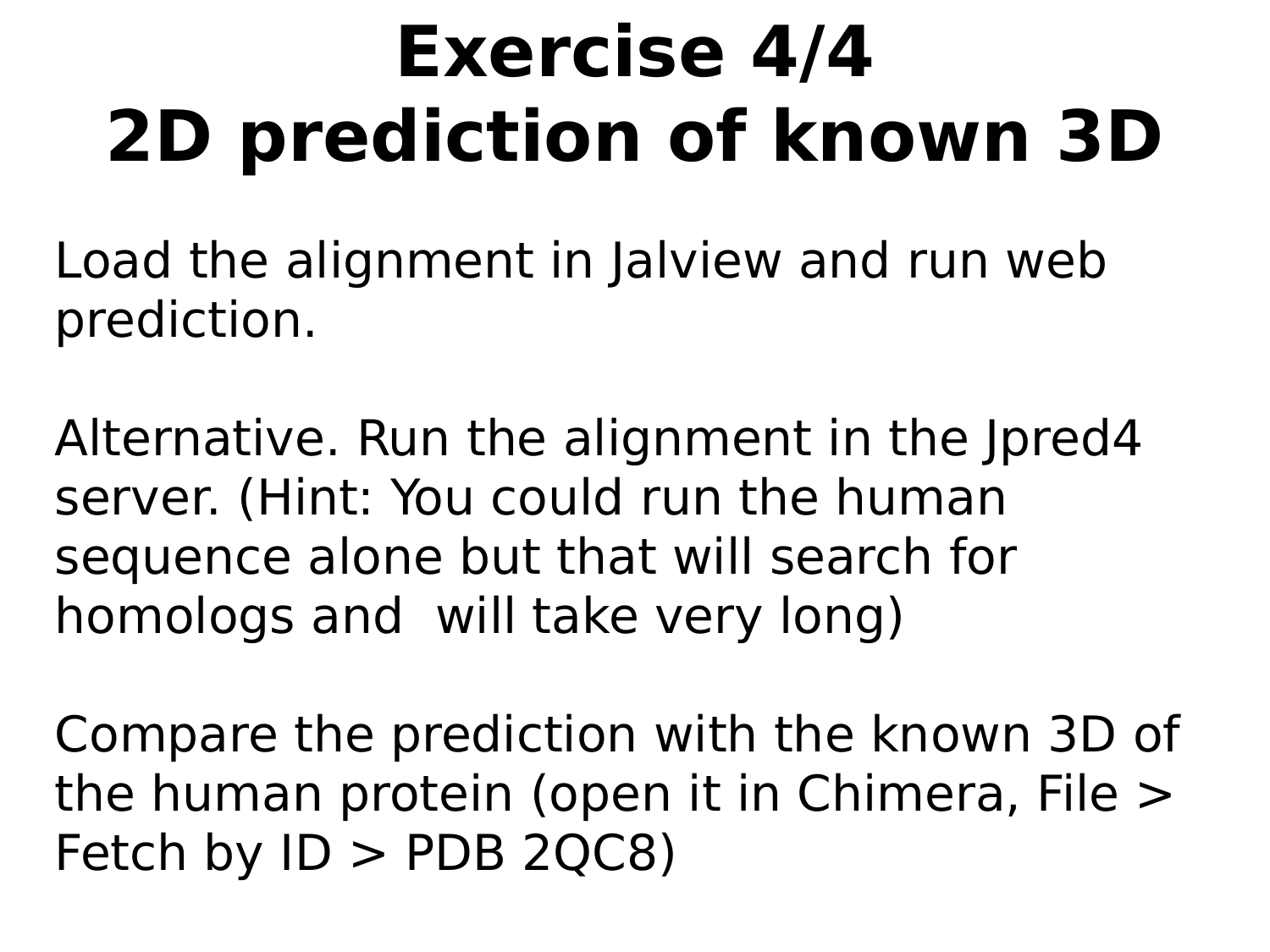

Exercise 4/4
2D prediction of known 3D
Load the alignment in Jalview and run web prediction.

Alternative. Run the alignment in the Jpred4 server. (Hint: You could run the human sequence alone but that will search for homologs and  will take very long)

Compare the prediction with the known 3D of the human protein (open it in Chimera, File > Fetch by ID > PDB 2QC8)